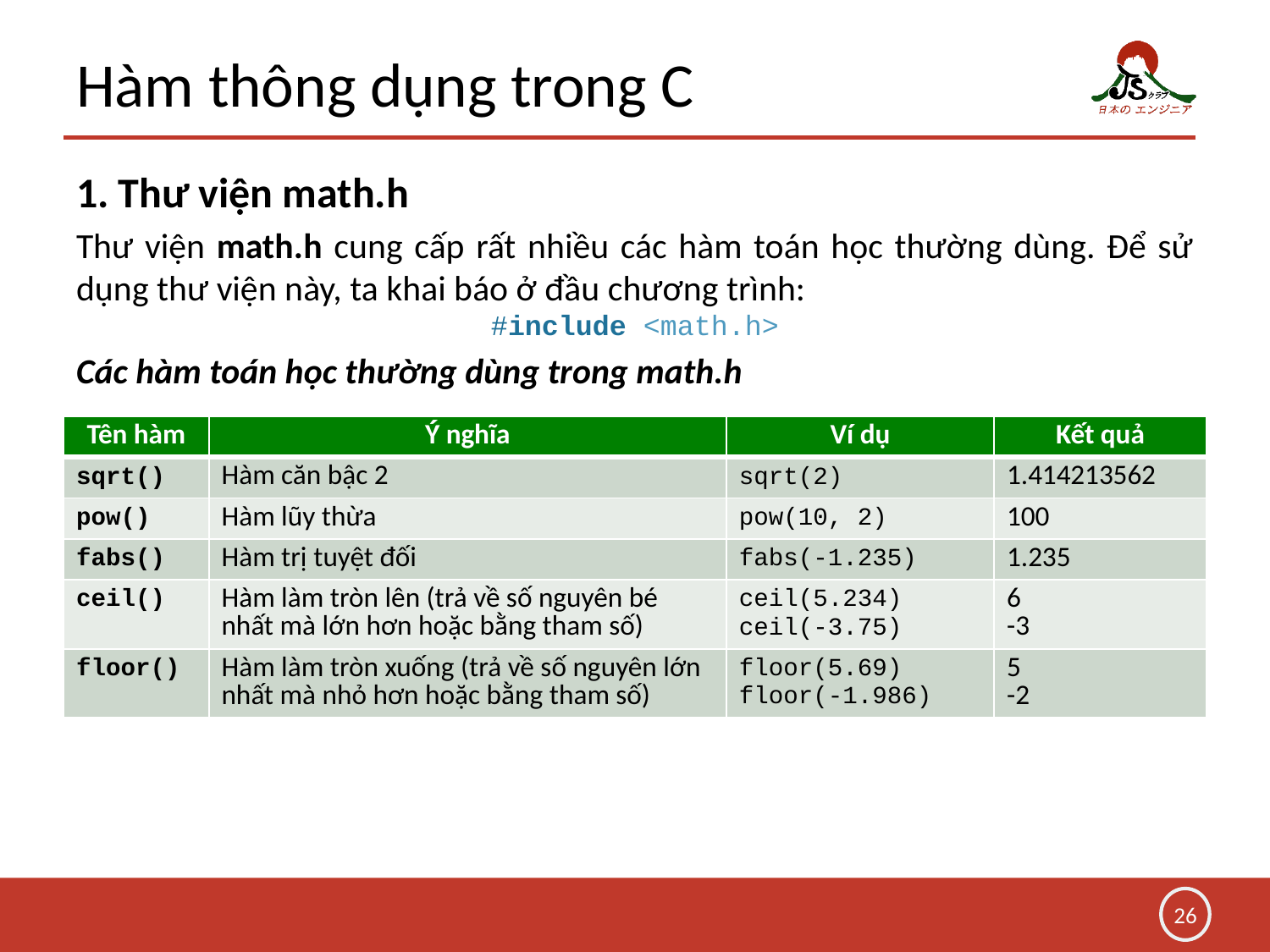

# Hàm thông dụng trong C
1. Thư viện math.h
Thư viện math.h cung cấp rất nhiều các hàm toán học thường dùng. Để sử dụng thư viện này, ta khai báo ở đầu chương trình:
#include <math.h>
Các hàm toán học thường dùng trong math.h

| Tên hàm | Ý nghĩa | Ví dụ | Kết quả |
| --- | --- | --- | --- |
| sqrt() | Hàm căn bậc 2 | sqrt(2) | 1.414213562 |
| pow() | Hàm lũy thừa | pow(10, 2) | 100 |
| fabs() | Hàm trị tuyệt đối | fabs(-1.235) | 1.235 |
| ceil() | Hàm làm tròn lên (trả về số nguyên bé nhất mà lớn hơn hoặc bằng tham số) | ceil(5.234) ceil(-3.75) | 6 -3 |
| floor() | Hàm làm tròn xuống (trả về số nguyên lớn nhất mà nhỏ hơn hoặc bằng tham số) | floor(5.69) floor(-1.986) | 5 -2 |